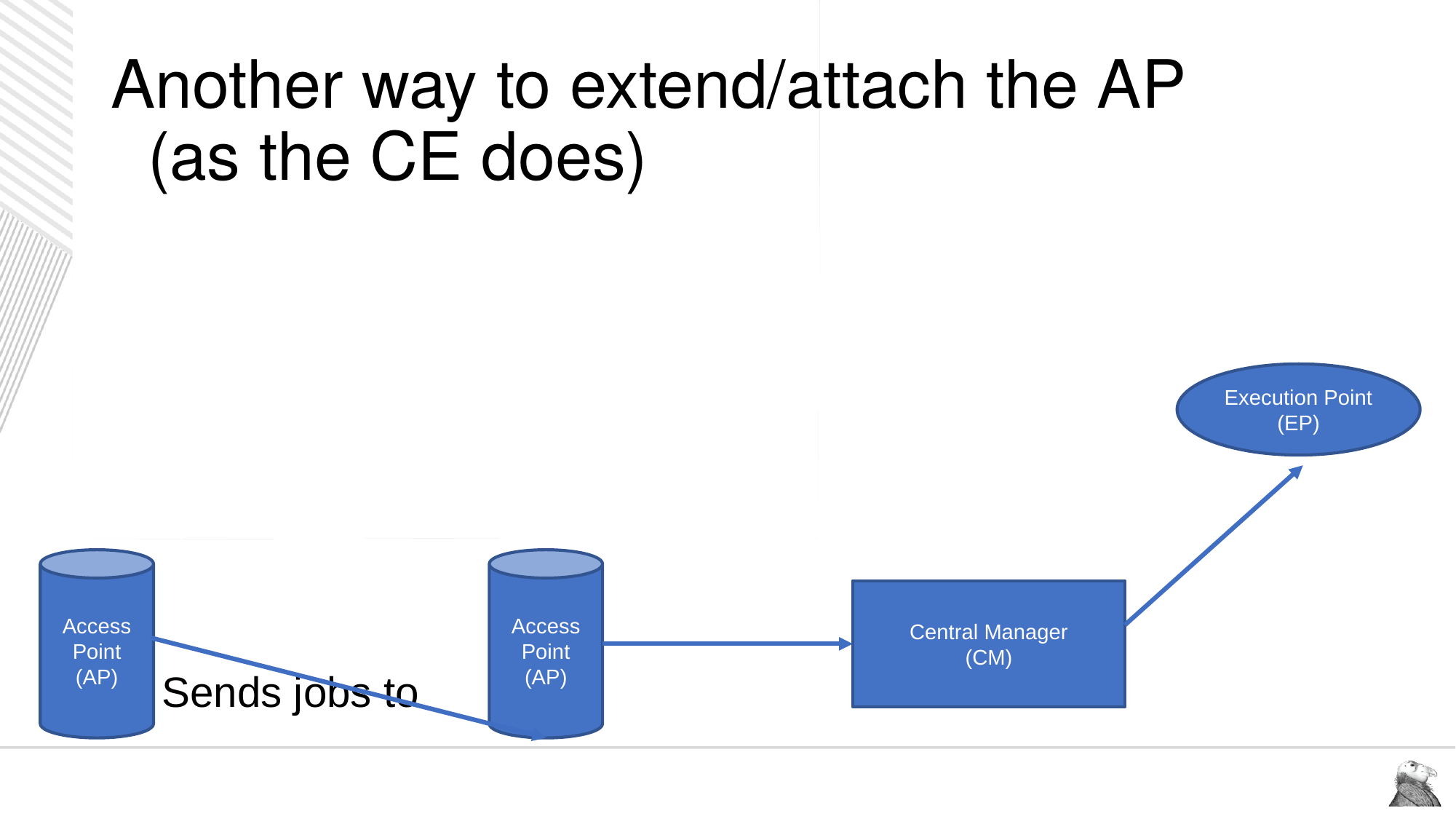

# Another way to extend/attach the AP (as the CE does)
Execution Point
(EP)
Access
Point
(AP)
Access
Point
(AP)
Central Manager
(CM)
Sends jobs to